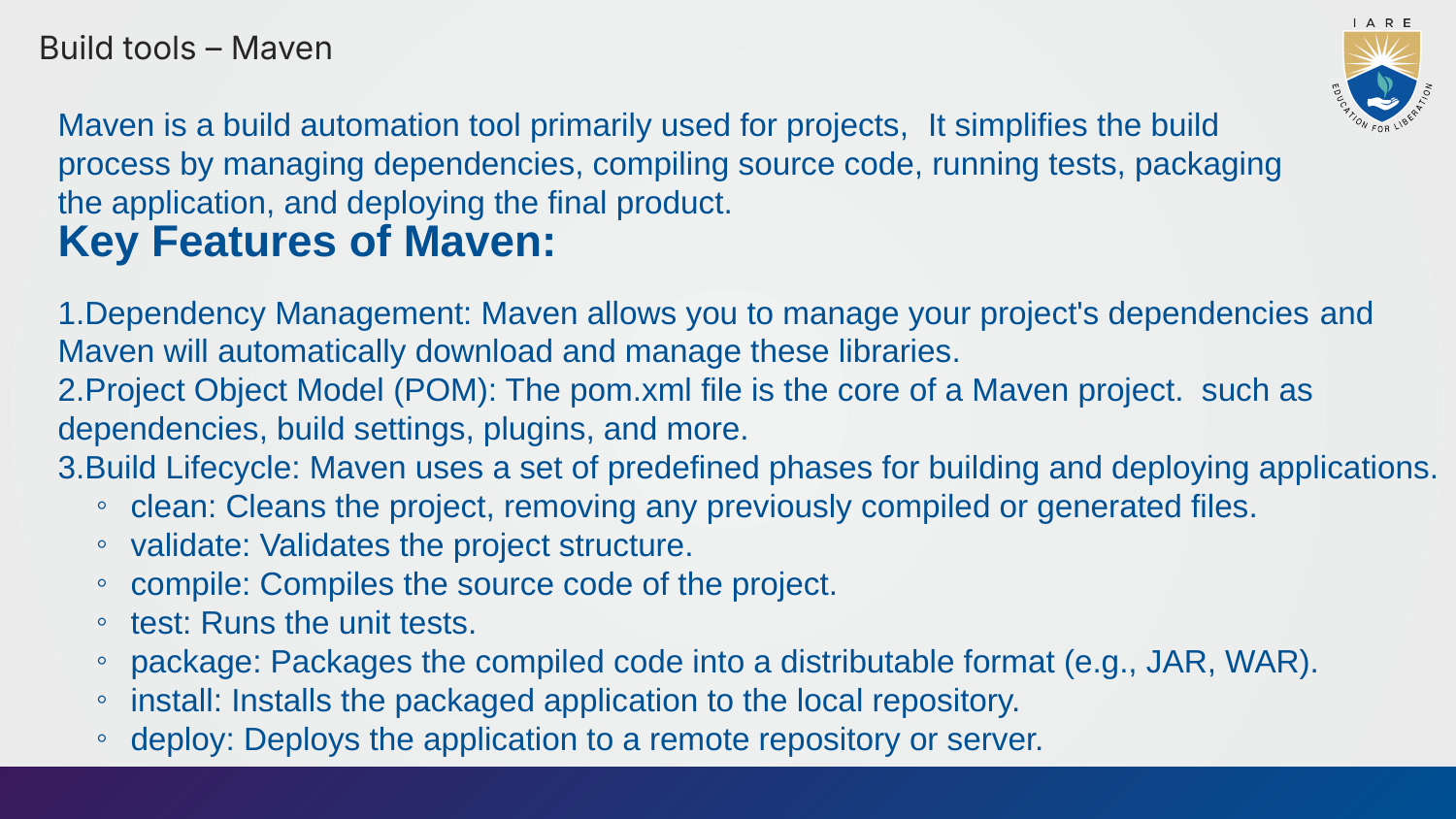

Build tools – Maven
Maven is a build automation tool primarily used for projects,  It simplifies the build process by managing dependencies, compiling source code, running tests, packaging the application, and deploying the final product.
Key Features of Maven:
Dependency Management: Maven allows you to manage your project's dependencies and Maven will automatically download and manage these libraries.
Project Object Model (POM): The pom.xml file is the core of a Maven project.  such as dependencies, build settings, plugins, and more.
Build Lifecycle: Maven uses a set of predefined phases for building and deploying applications.
clean: Cleans the project, removing any previously compiled or generated files.
validate: Validates the project structure.
compile: Compiles the source code of the project.
test: Runs the unit tests.
package: Packages the compiled code into a distributable format (e.g., JAR, WAR).
install: Installs the packaged application to the local repository.
deploy: Deploys the application to a remote repository or server.
16